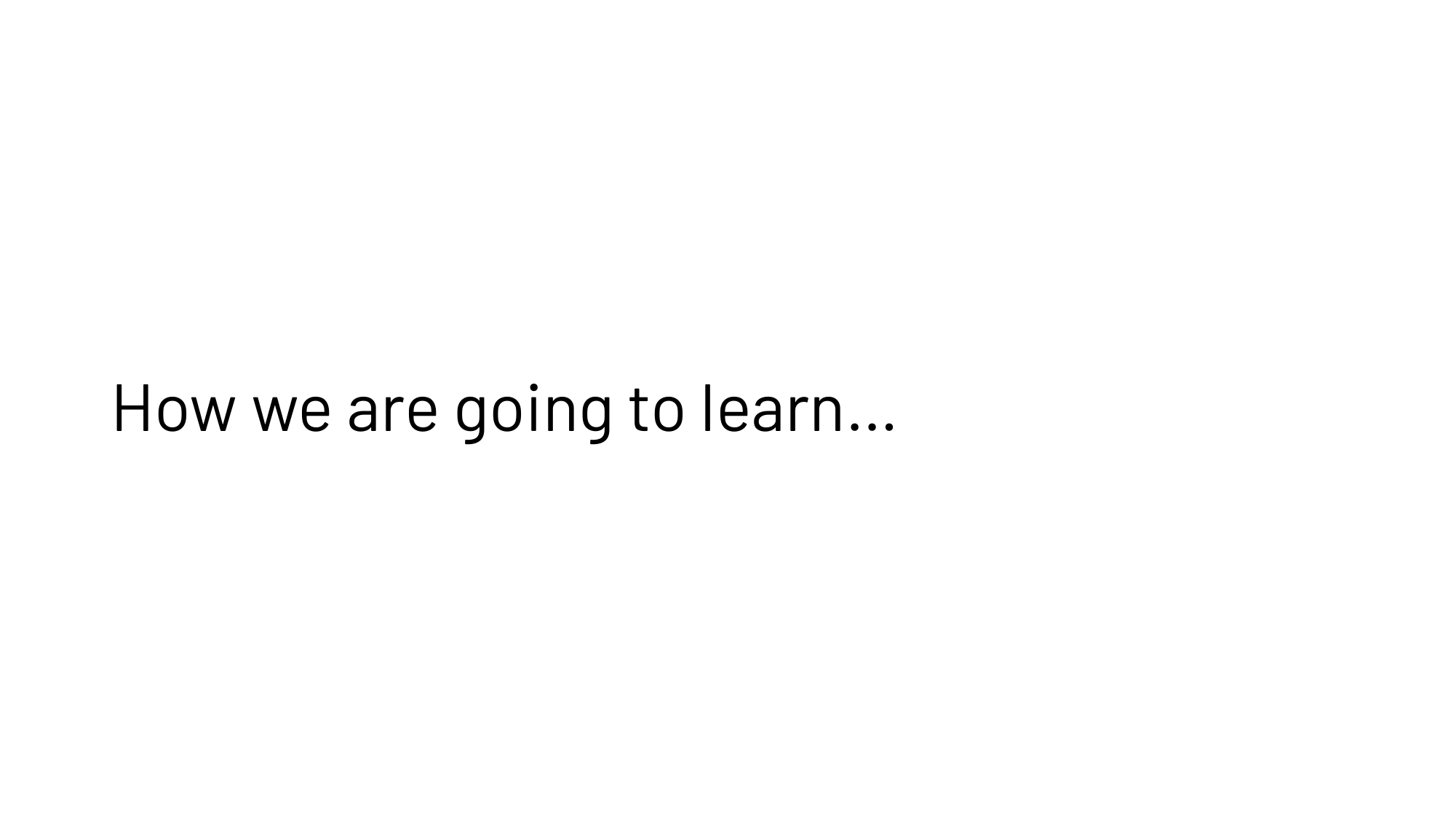

# How we are going to learn…